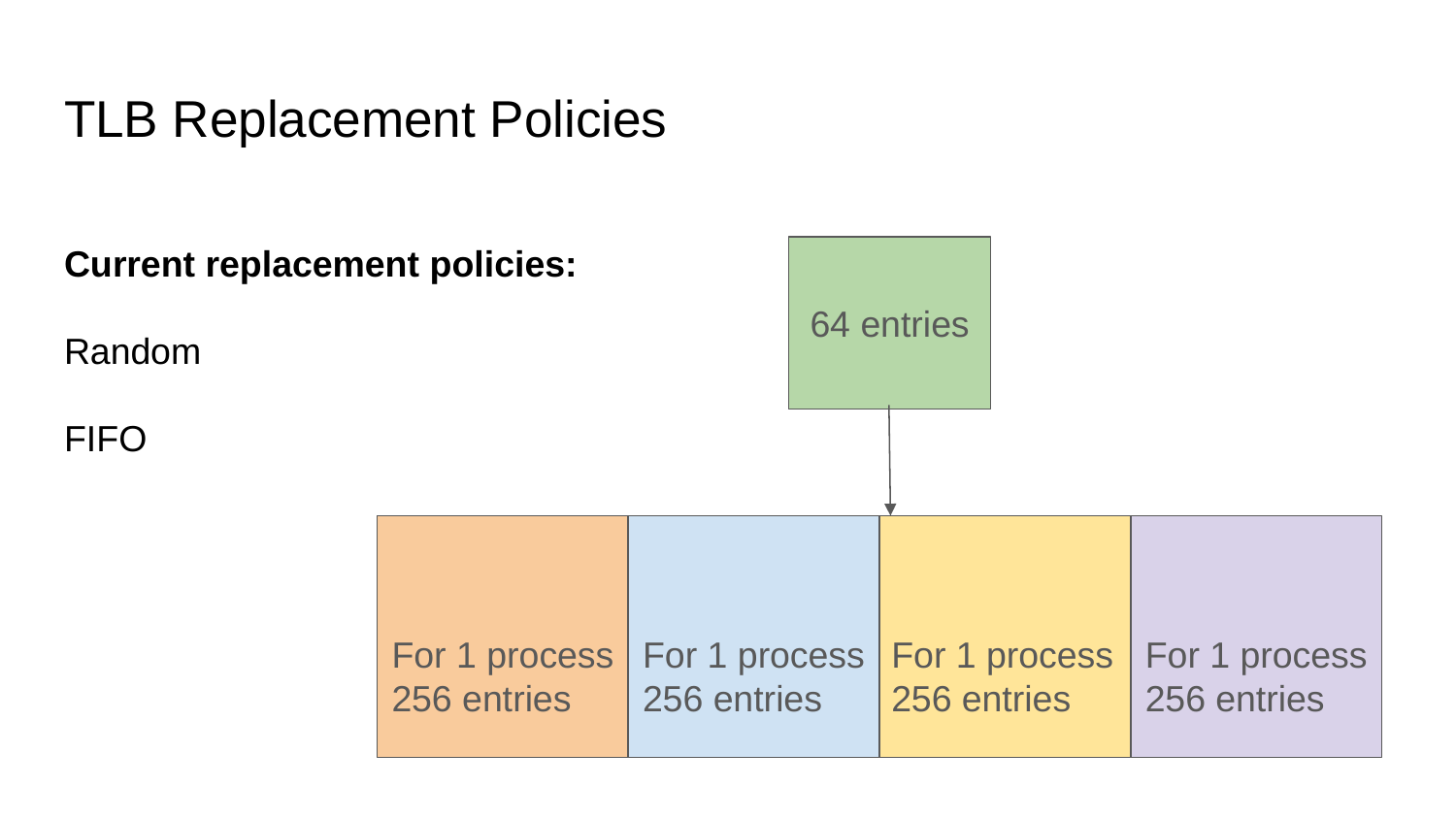

# TLB Replacement Policies

Current replacement policies:

Random

FIFO

64 entries

For 1 process
256 entries

For 1 process
256 entries

For 1 process
256 entries

For 1 process
256 entries